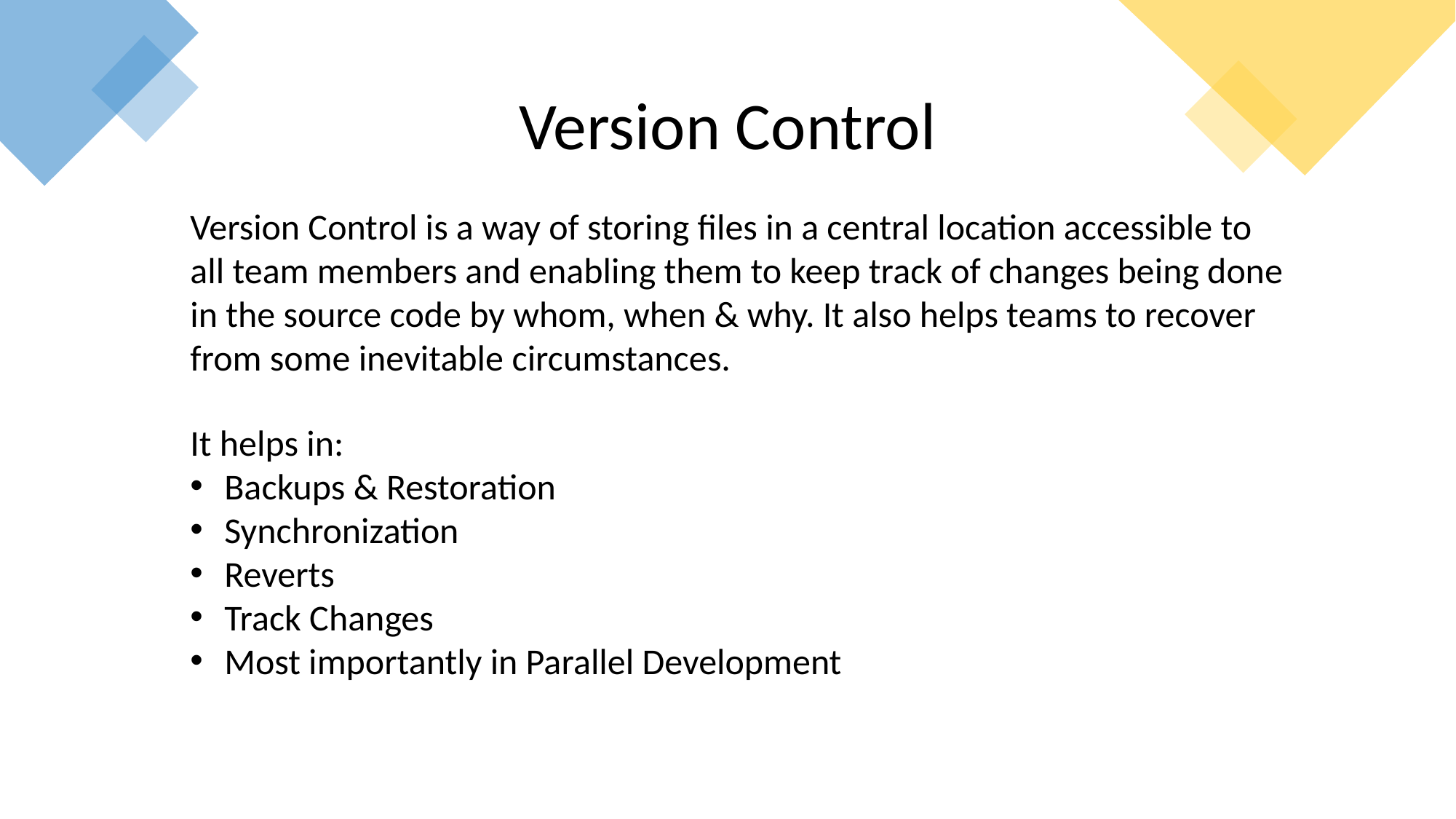

Version Control
Version Control is a way of storing files in a central location accessible to all team members and enabling them to keep track of changes being done in the source code by whom, when & why. It also helps teams to recover from some inevitable circumstances.
It helps in:
Backups & Restoration
Synchronization
Reverts
Track Changes
Most importantly in Parallel Development